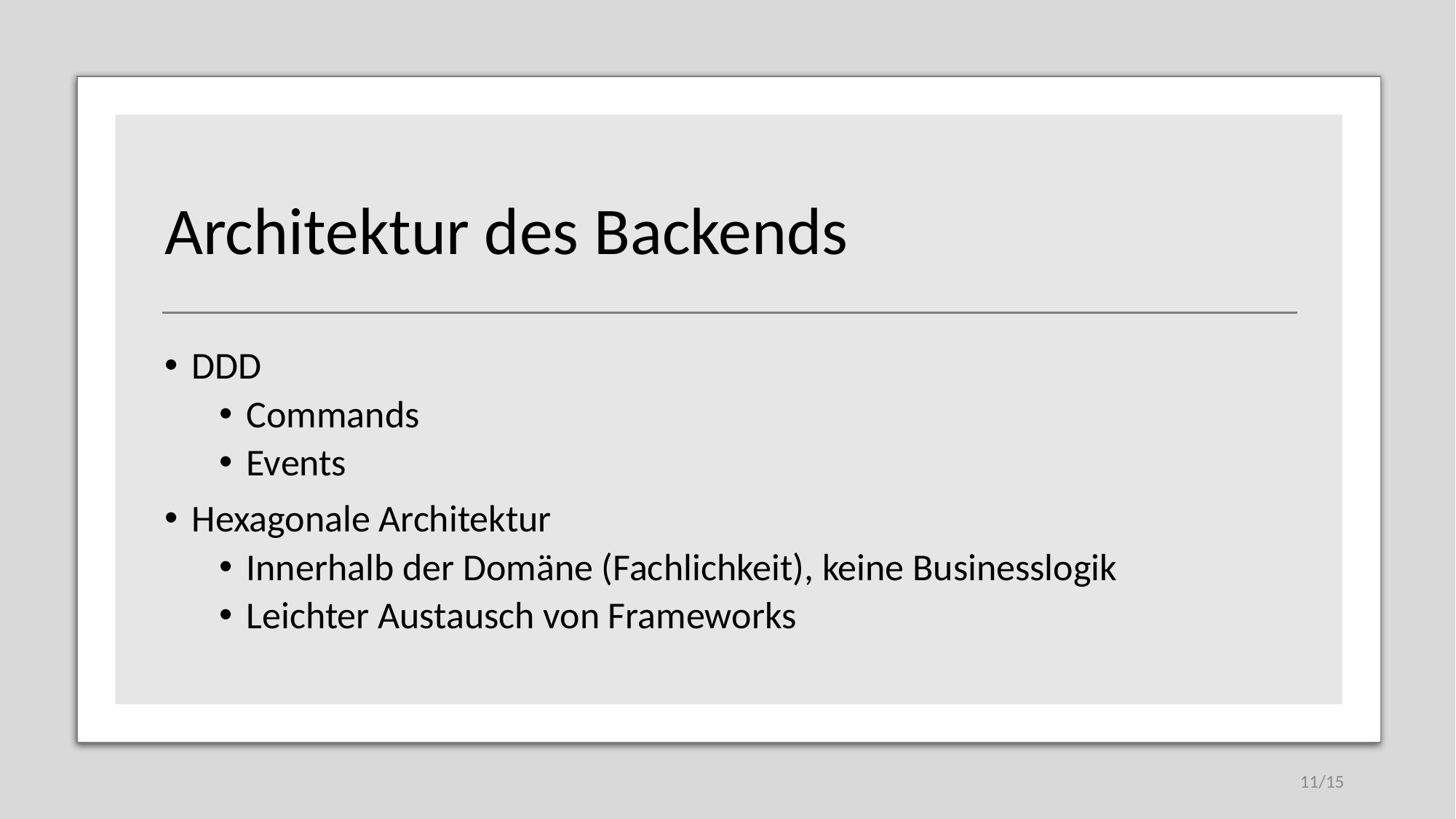

# Architektur des Backends
DDD
Commands
Events
Hexagonale Architektur
Innerhalb der Domäne (Fachlichkeit), keine Businesslogik
Leichter Austausch von Frameworks
11/15